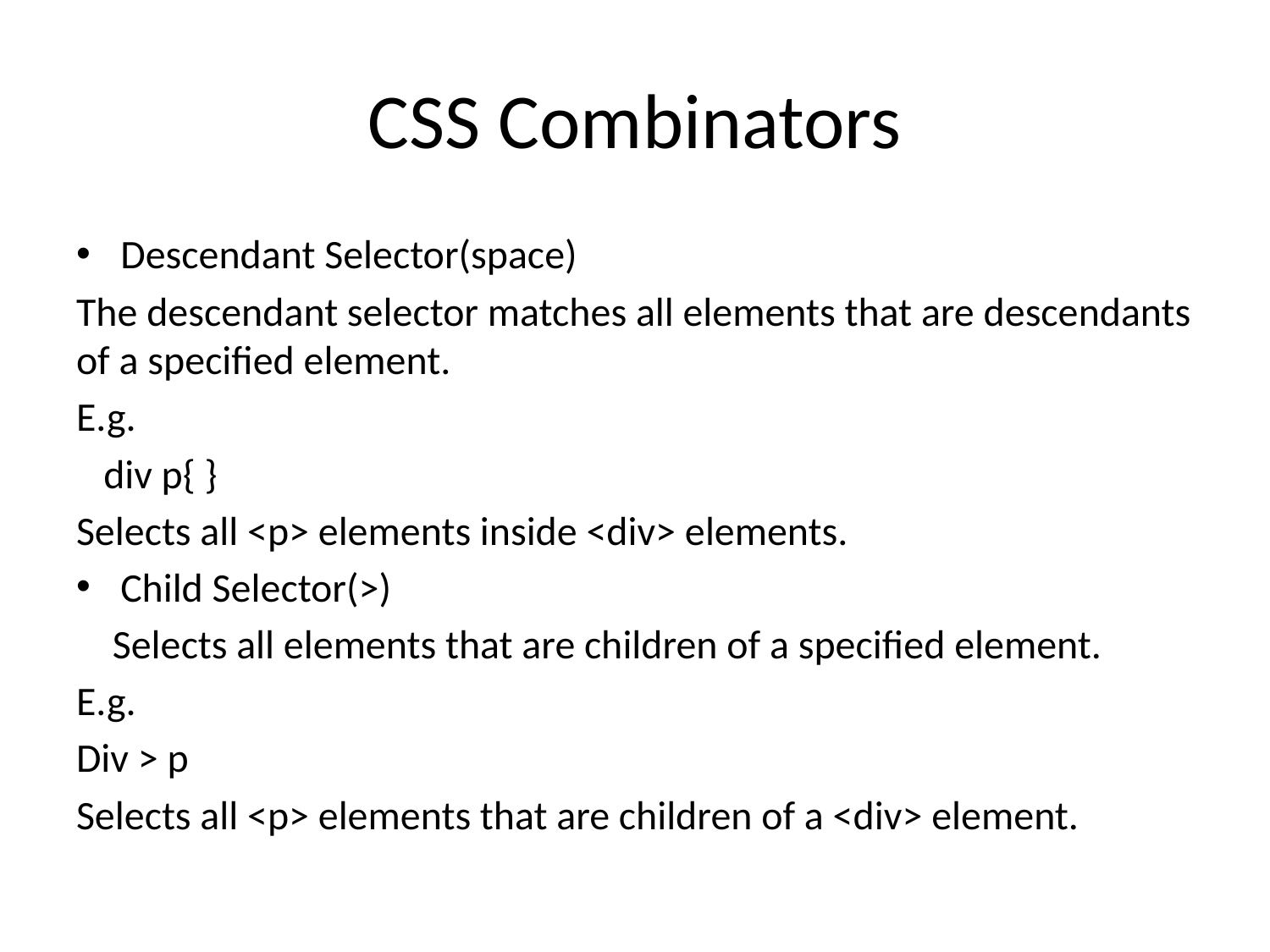

# CSS Combinators
Descendant Selector(space)
The descendant selector matches all elements that are descendants of a specified element.
E.g.
   div p{ }
Selects all <p> elements inside <div> elements.
Child Selector(>)
    Selects all elements that are children of a specified element.
E.g.
Div > p
Selects all <p> elements that are children of a <div> element.